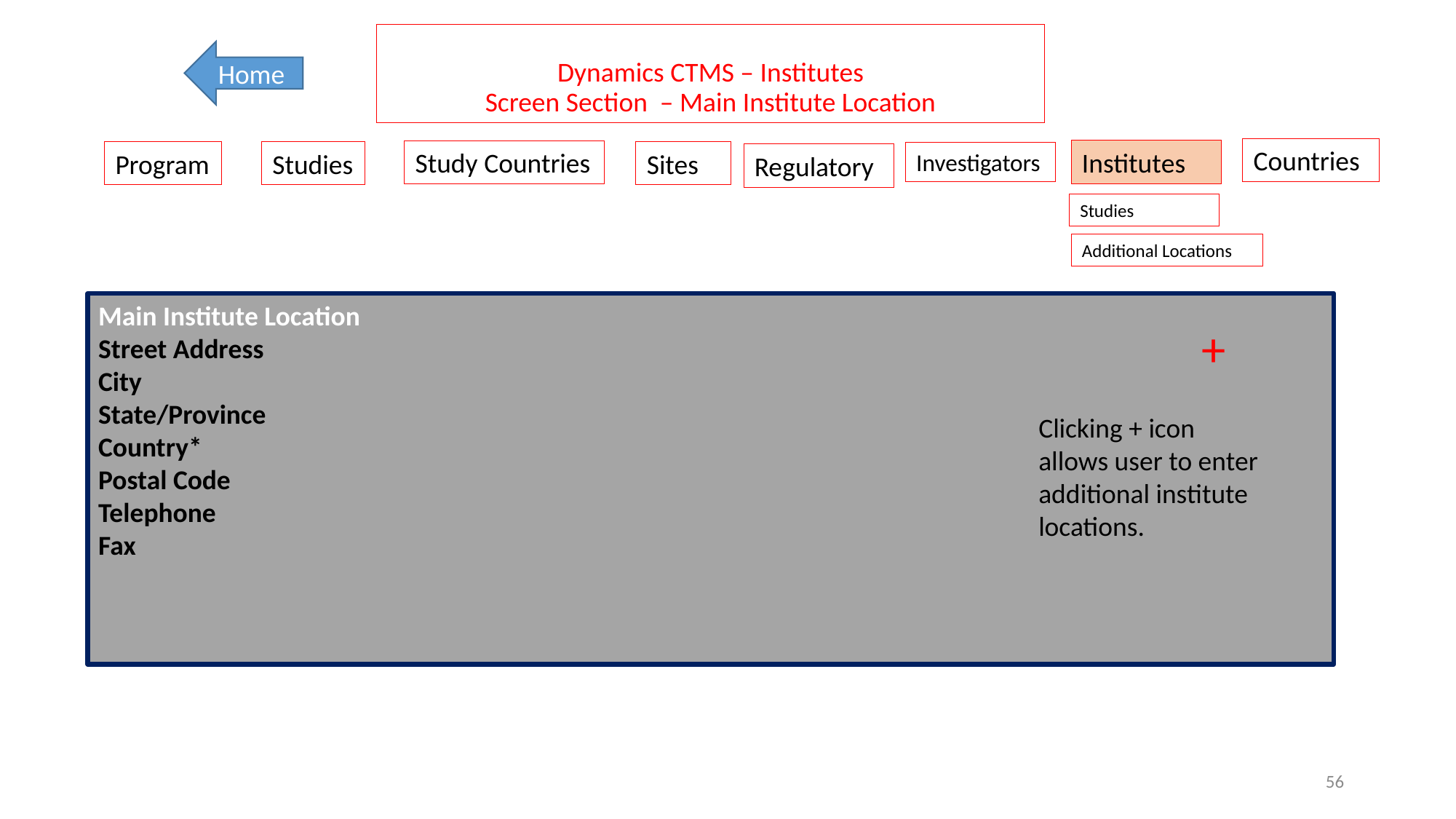

# Dynamics CTMS – Institutes Screen Section  – Main Institute Location
Home
Countries
Institutes
Study Countries
Program
Studies
Sites
Investigators
Regulatory
Studies
Additional Locations
Main Institute Location
Street Address
City
State/Province
Country*
Postal Code
Telephone
Fax

+
Clicking + icon allows user to enter additional institute locations.
56